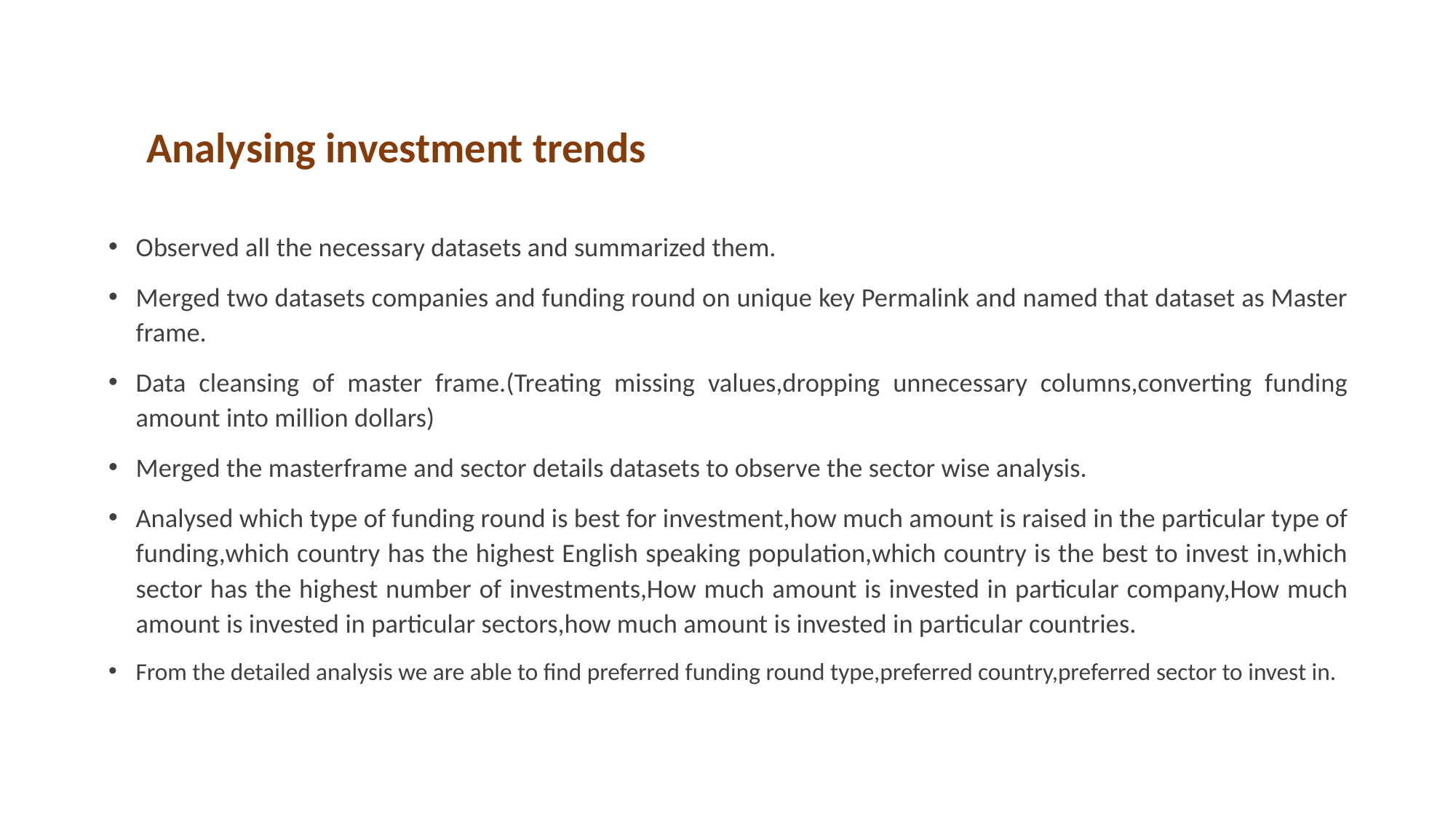

# Analysing investment trends
Observed all the necessary datasets and summarized them.
Merged two datasets companies and funding round on unique key Permalink and named that dataset as Master frame.
Data cleansing of master frame.(Treating missing values,dropping unnecessary columns,converting funding amount into million dollars)
Merged the masterframe and sector details datasets to observe the sector wise analysis.
Analysed which type of funding round is best for investment,how much amount is raised in the particular type of funding,which country has the highest English speaking population,which country is the best to invest in,which sector has the highest number of investments,How much amount is invested in particular company,How much amount is invested in particular sectors,how much amount is invested in particular countries.
From the detailed analysis we are able to find preferred funding round type,preferred country,preferred sector to invest in.